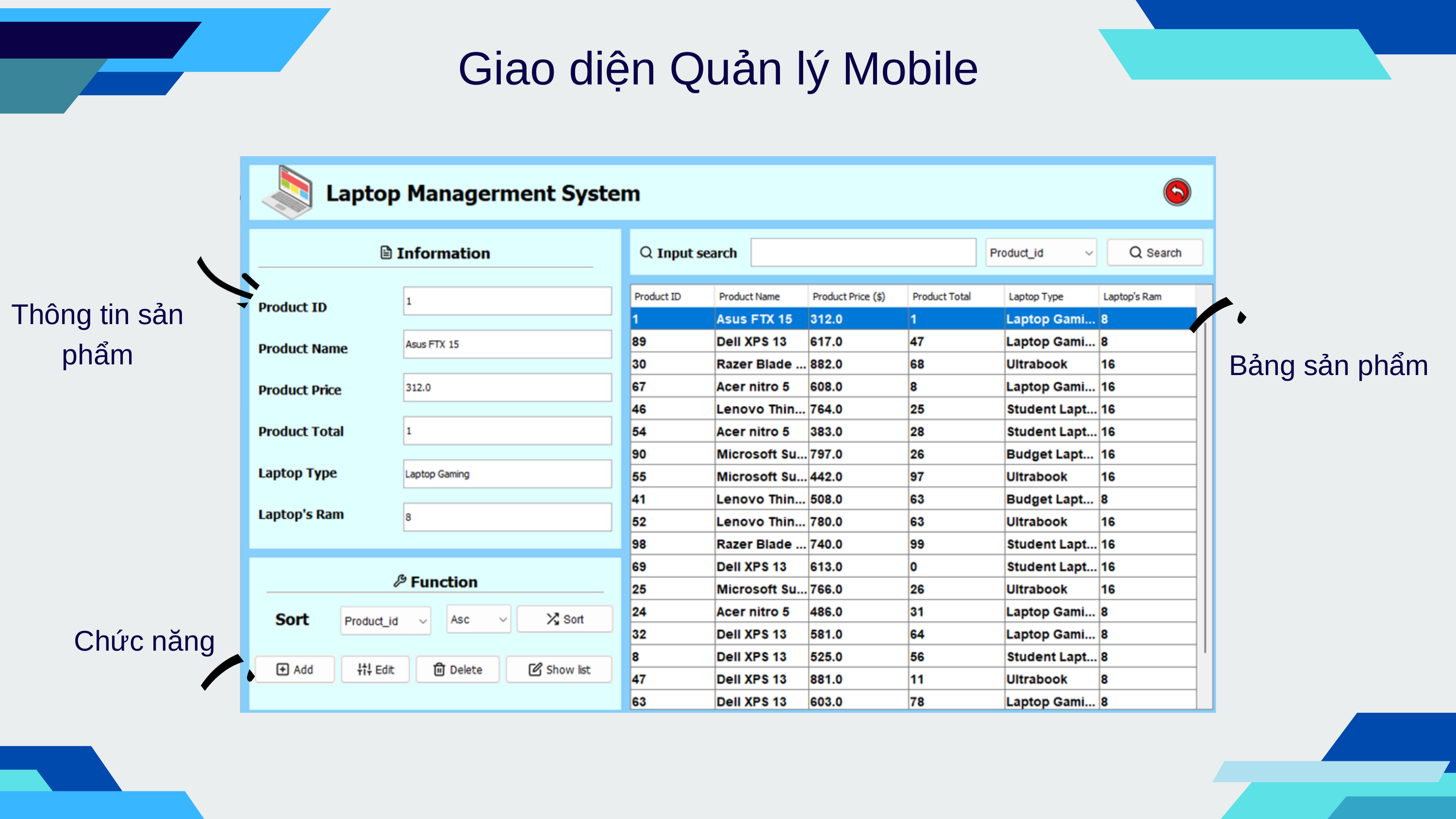

Giao diện Quản lý Mobile

Thông tin sản phẩm

Bảng sản phẩm
Chức năng